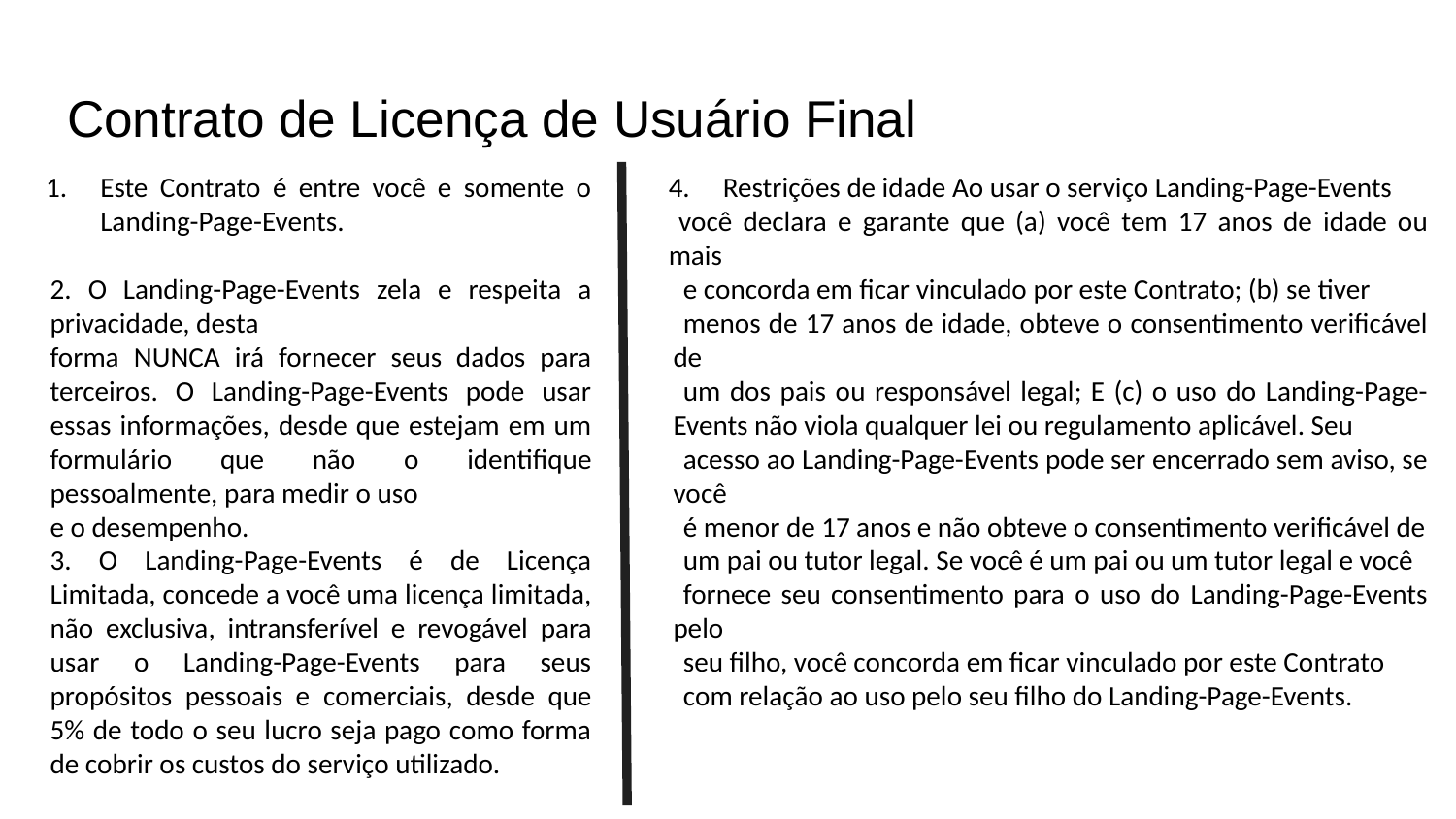

# Contrato de Licença de Usuário Final
Este Contrato é entre você e somente o Landing-Page-Events.

2. O Landing-Page-Events zela e respeita a privacidade, desta
forma NUNCA irá fornecer seus dados para terceiros. O Landing-Page-Events pode usar essas informações, desde que estejam em um formulário que não o identifique pessoalmente, para medir o uso
e o desempenho.
3. O Landing-Page-Events é de Licença Limitada, concede a você uma licença limitada, não exclusiva, intransferível e revogável para usar o Landing-Page-Events para seus propósitos pessoais e comerciais, desde que 5% de todo o seu lucro seja pago como forma de cobrir os custos do serviço utilizado.

Restrições de idade Ao usar o serviço Landing-Page-Events
você declara e garante que (a) você tem 17 anos de idade ou mais
e concorda em ficar vinculado por este Contrato; (b) se tiver
menos de 17 anos de idade, obteve o consentimento verificável de
um dos pais ou responsável legal; E (c) o uso do Landing-Page-Events não viola qualquer lei ou regulamento aplicável. Seu
acesso ao Landing-Page-Events pode ser encerrado sem aviso, se você
é menor de 17 anos e não obteve o consentimento verificável de
um pai ou tutor legal. Se você é um pai ou um tutor legal e você
fornece seu consentimento para o uso do Landing-Page-Events pelo
seu filho, você concorda em ficar vinculado por este Contrato
com relação ao uso pelo seu filho do Landing-Page-Events.